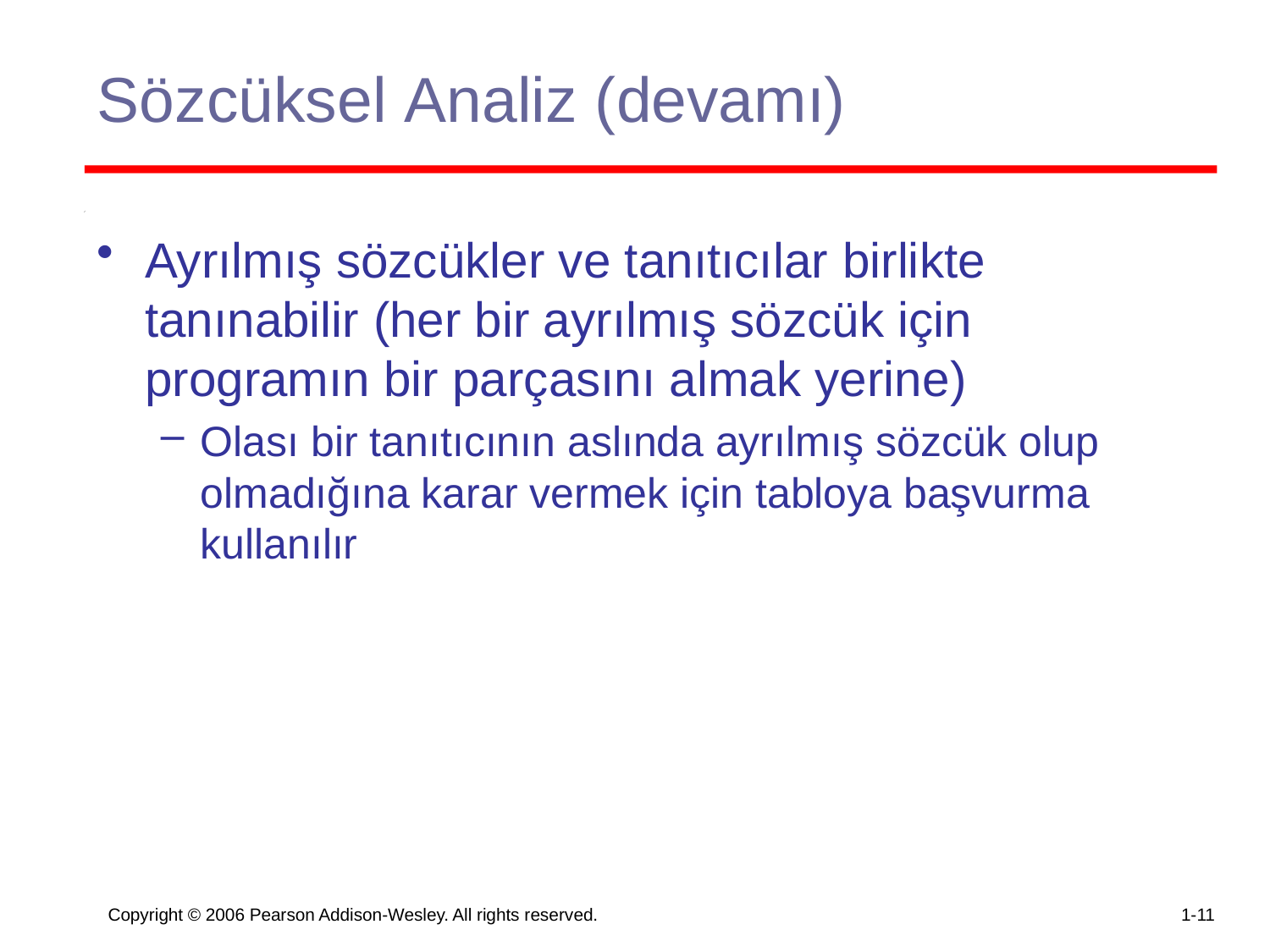

# Sözcüksel Analiz (devamı)
Ayrılmış sözcükler ve tanıtıcılar birlikte tanınabilir (her bir ayrılmış sözcük için programın bir parçasını almak yerine)
Olası bir tanıtıcının aslında ayrılmış sözcük olup olmadığına karar vermek için tabloya başvurma kullanılır
Copyright © 2006 Pearson Addison-Wesley. All rights reserved.
1-11